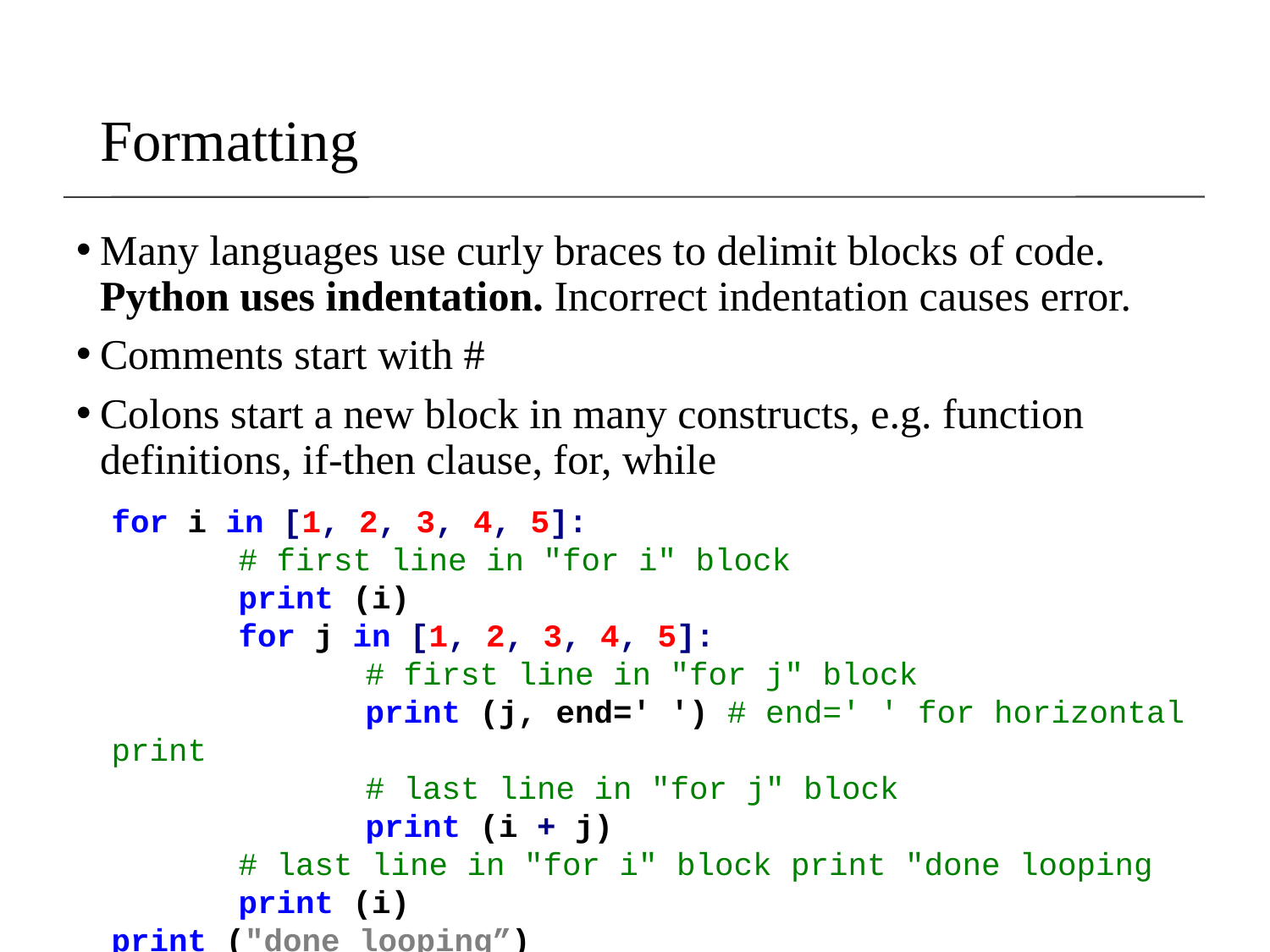

# Formatting
Many languages use curly braces to delimit blocks of code. Python uses indentation. Incorrect indentation causes error.
Comments start with #
Colons start a new block in many constructs, e.g. function definitions, if-then clause, for, while

for i in [1, 2, 3, 4, 5]:
	# first line in "for i" block
	print (i)
	for j in [1, 2, 3, 4, 5]:
		# first line in "for j" block
		print (j, end=' ') # end=' ' for horizontal print
		# last line in "for j" block
		print (i + j)
	# last line in "for i" block print "done looping
	print (i)
print ("done looping”)